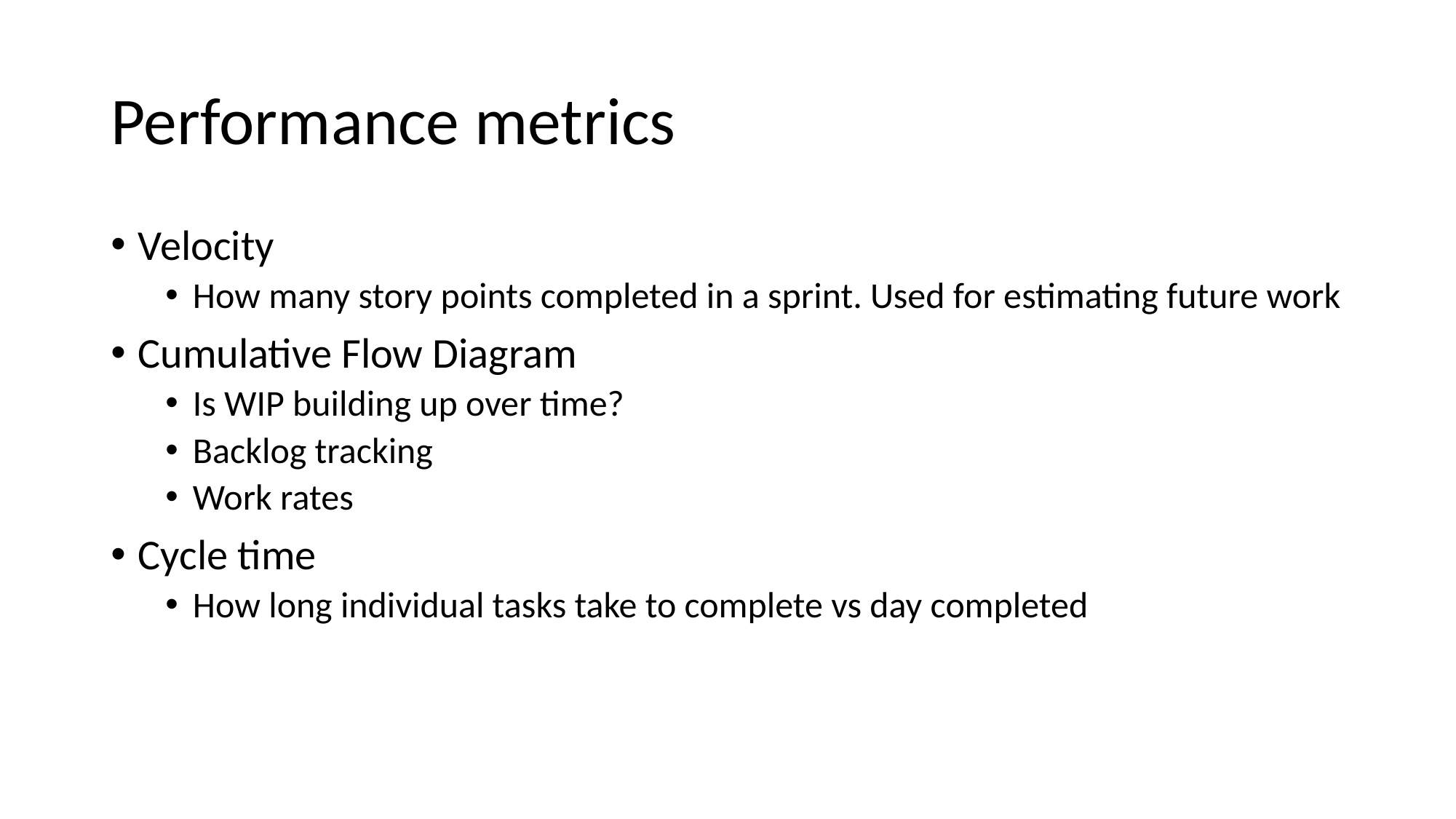

# Performance metrics
Velocity
How many story points completed in a sprint. Used for estimating future work
Cumulative Flow Diagram
Is WIP building up over time?
Backlog tracking
Work rates
Cycle time
How long individual tasks take to complete vs day completed